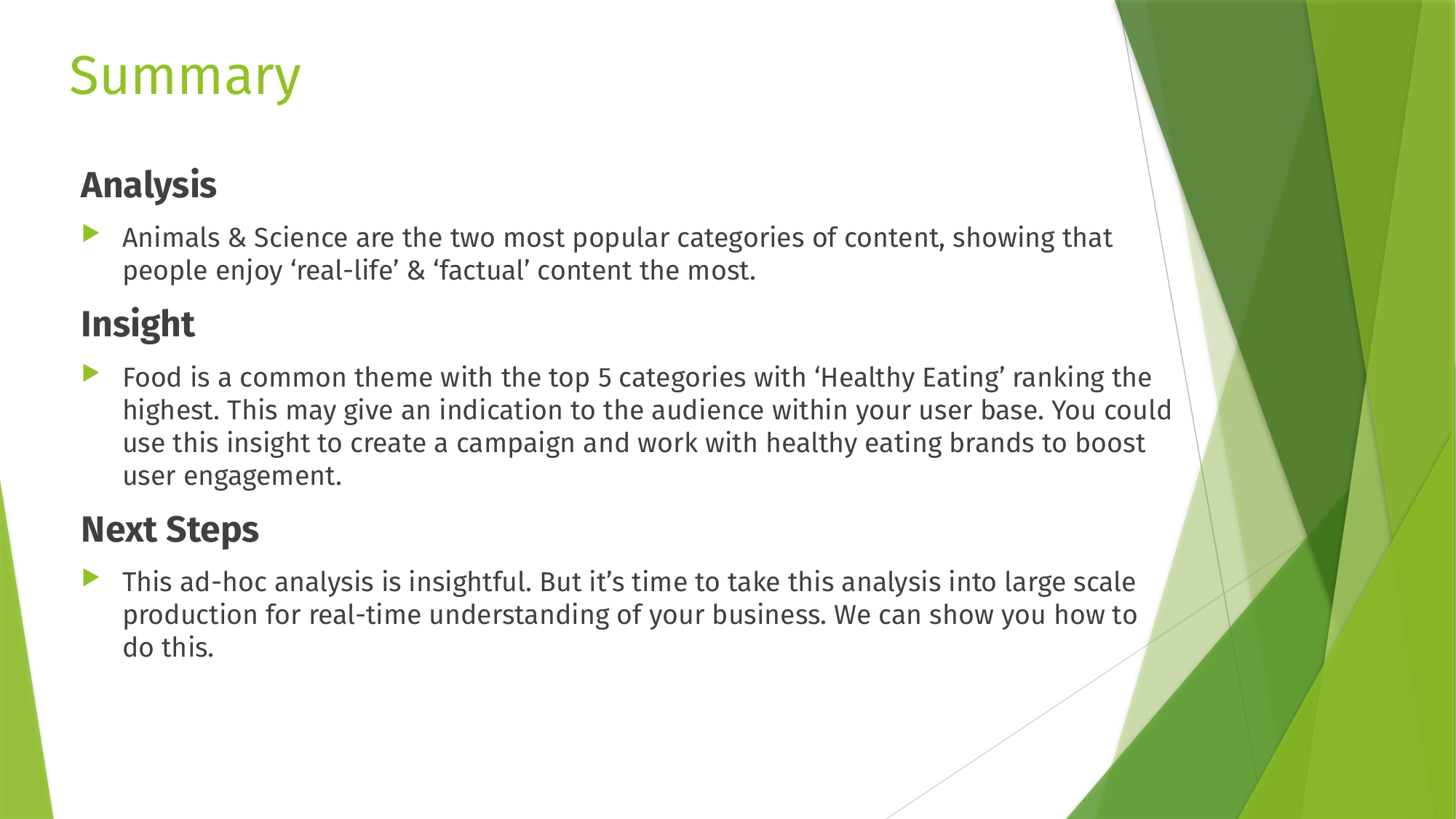

# Summary
Analysis
Animals & Science are the two most popular categories of content, showing that people enjoy ‘real-life’ & ‘factual’ content the most.
Insight
Food is a common theme with the top 5 categories with ‘Healthy Eating’ ranking the highest. This may give an indication to the audience within your user base. You could use this insight to create a campaign and work with healthy eating brands to boost user engagement.
Next Steps
This ad-hoc analysis is insightful. But it’s time to take this analysis into large scale production for real-time understanding of your business. We can show you how to do this.